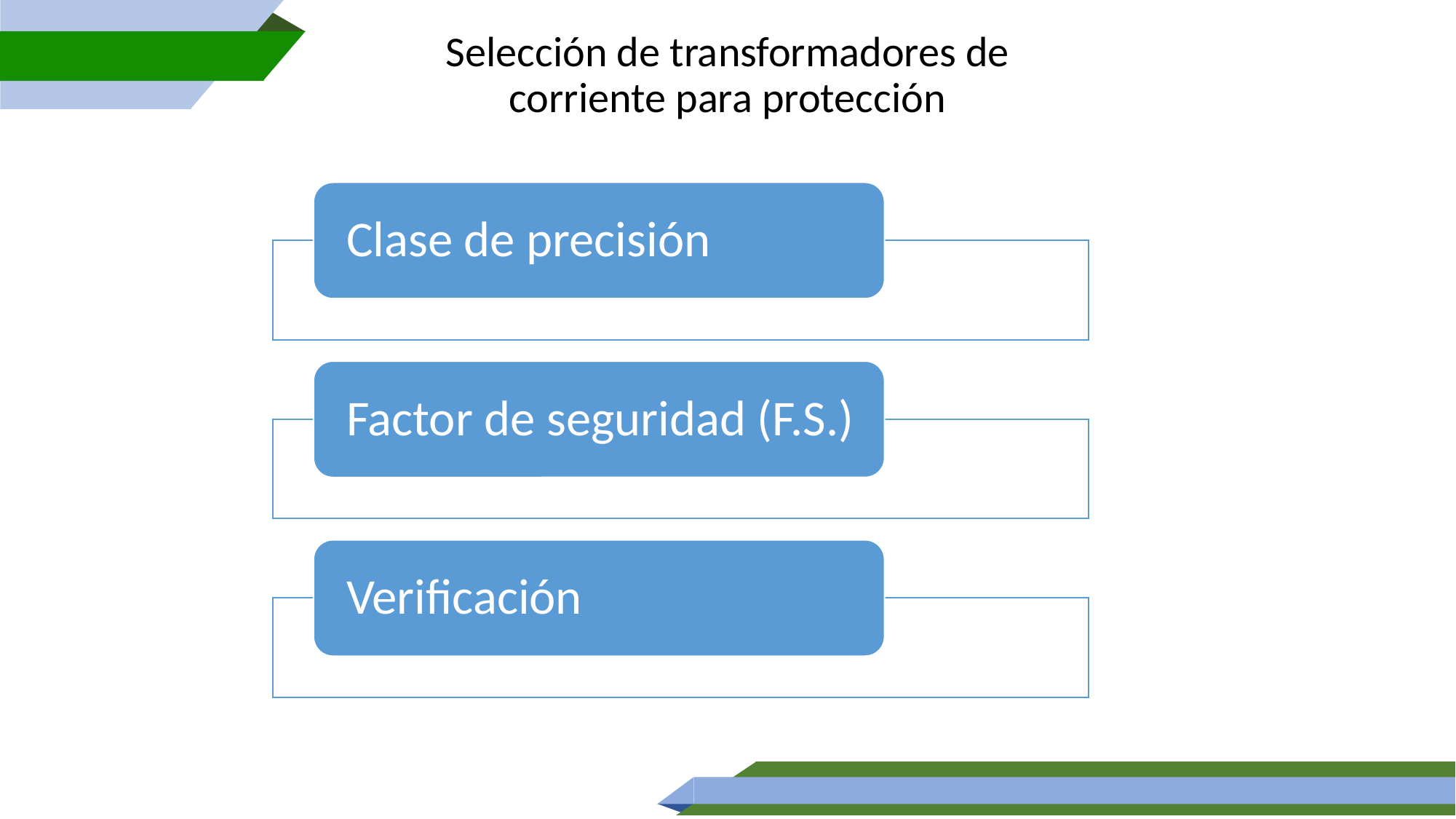

# Selección de transformadores de corriente para protección
Clase de precisión
Factor de seguridad (F.S.)
Verificación